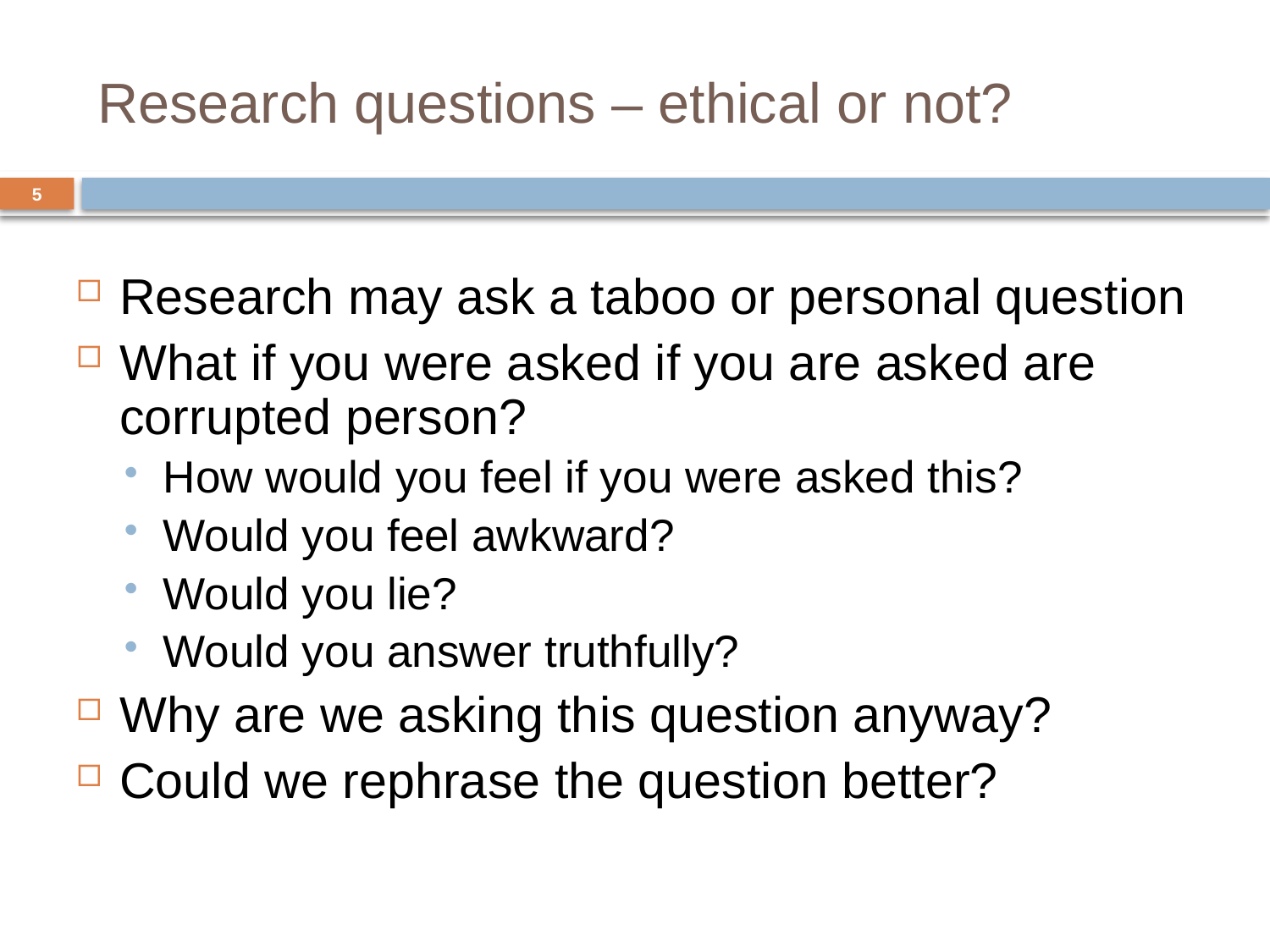

# Research questions – ethical or not?
5
Research may ask a taboo or personal question
What if you were asked if you are asked are corrupted person?
How would you feel if you were asked this?
Would you feel awkward?
Would you lie?
Would you answer truthfully?
Why are we asking this question anyway?
Could we rephrase the question better?